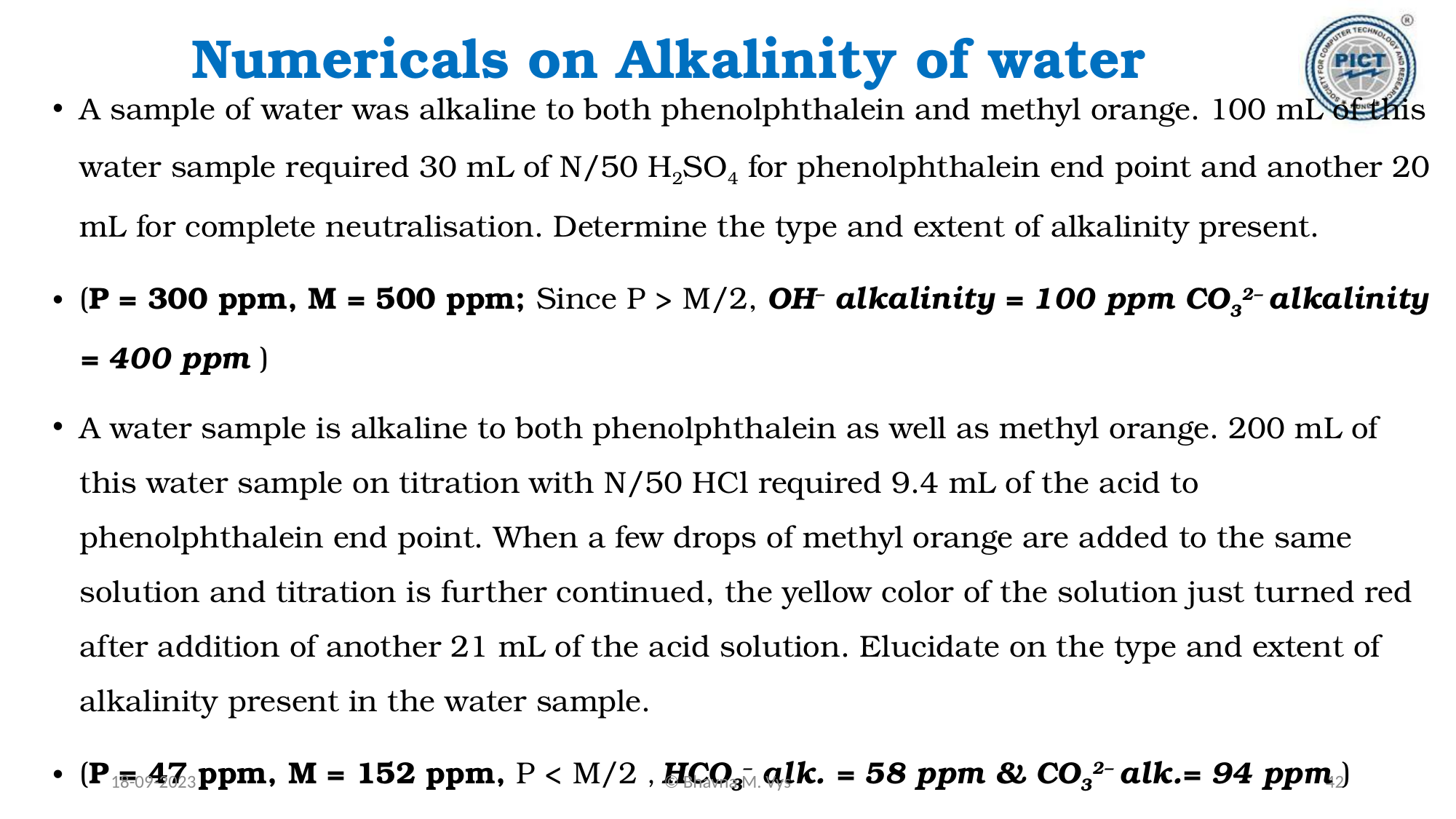

# Numericals on Alkalinity of water
A sample of water was alkaline to both phenolphthalein and methyl orange. 100 mL of this water sample required 30 mL of N/50 H2SO4 for phenolphthalein end point and another 20 mL for complete neutralisation. Determine the type and extent of alkalinity present.
(P = 300 ppm, M = 500 ppm; Since P > M/2, OH– alkalinity = 100 ppm CO32– alkalinity = 400 ppm )
A water sample is alkaline to both phenolphthalein as well as methyl orange. 200 mL of  this water sample on titration with N/50 HCl required 9.4 mL of the acid to phenolphthalein end point. When a few drops of methyl orange are added to the same solution and titration is further continued, the yellow color of the solution just turned red after addition of another 21 mL of the acid solution. Elucidate on the type and extent of alkalinity present in the water sample.
(P = 47 ppm, M = 152 ppm, P < M/2 , HCO3– alk. = 58 ppm & CO32– alk.= 94 ppm )

18-09-2023
© Bhavna M. Vys
42